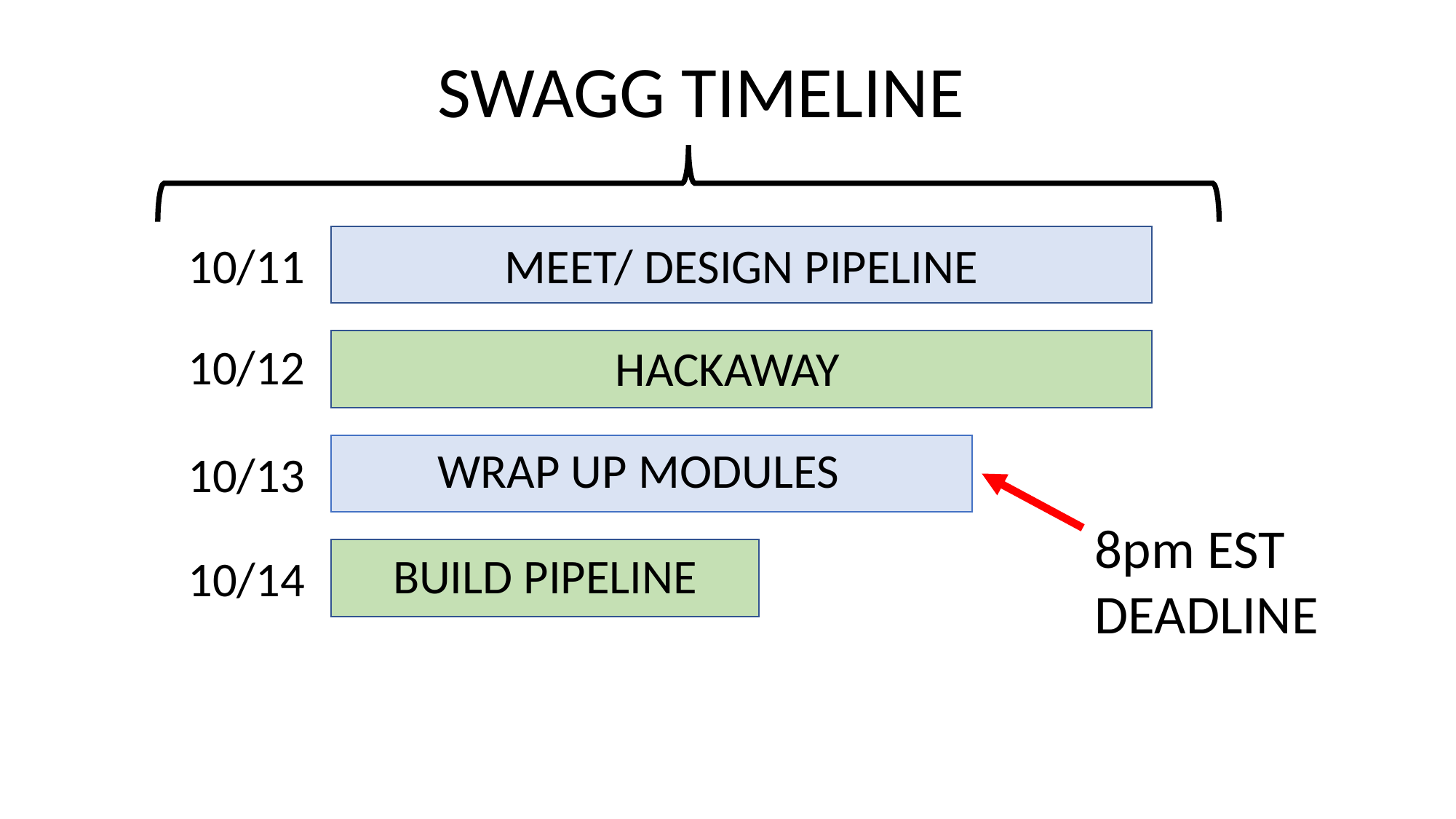

SWAGG TIMELINE

MEET/ DESIGN PIPELINE
10/11
10/12

HACKAWAY
WRAP UP MODULES

10/13
8pm EST
DEADLINE

BUILD PIPELINE
10/14